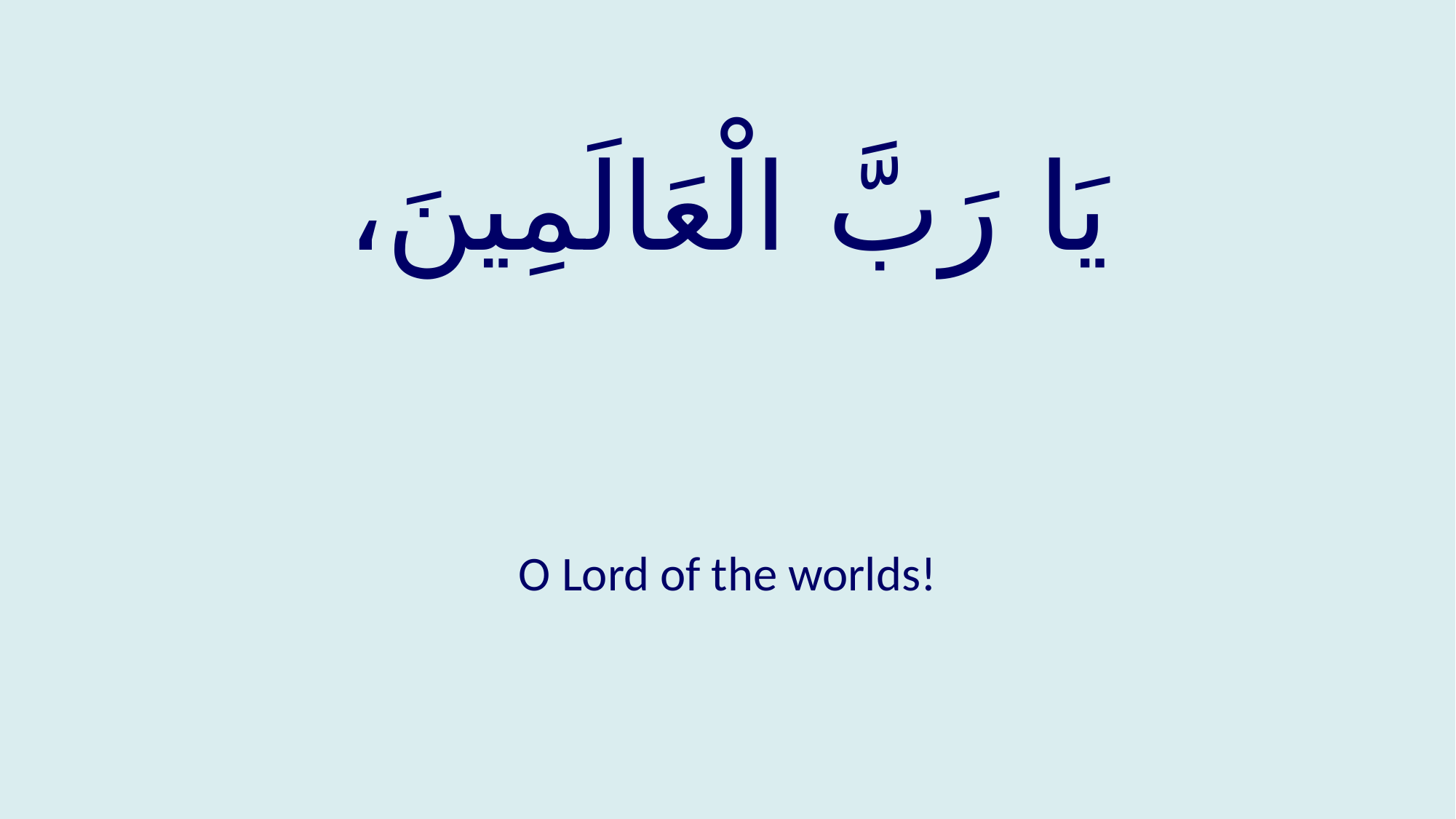

# يَا رَبَّ الْعَالَمِينَ،
O Lord of the worlds!